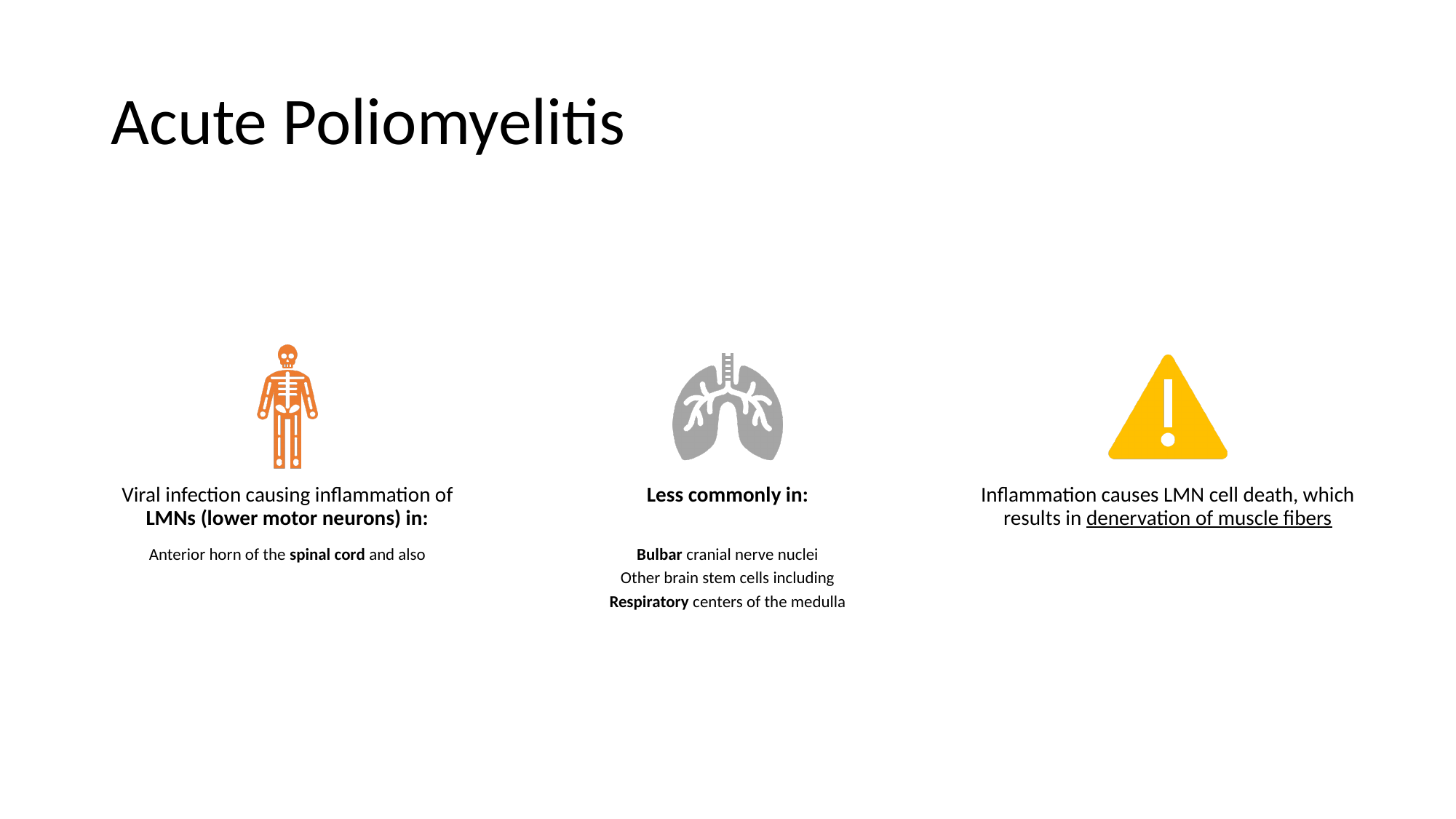

# Acute Poliomyelitis
Viral infection causing inflammation of LMNs (lower motor neurons) in:
Anterior horn of the spinal cord and also
Less commonly in:
Bulbar cranial nerve nuclei
Other brain stem cells including
Respiratory centers of the medulla
Inflammation causes LMN cell death, which results in denervation of muscle fibers